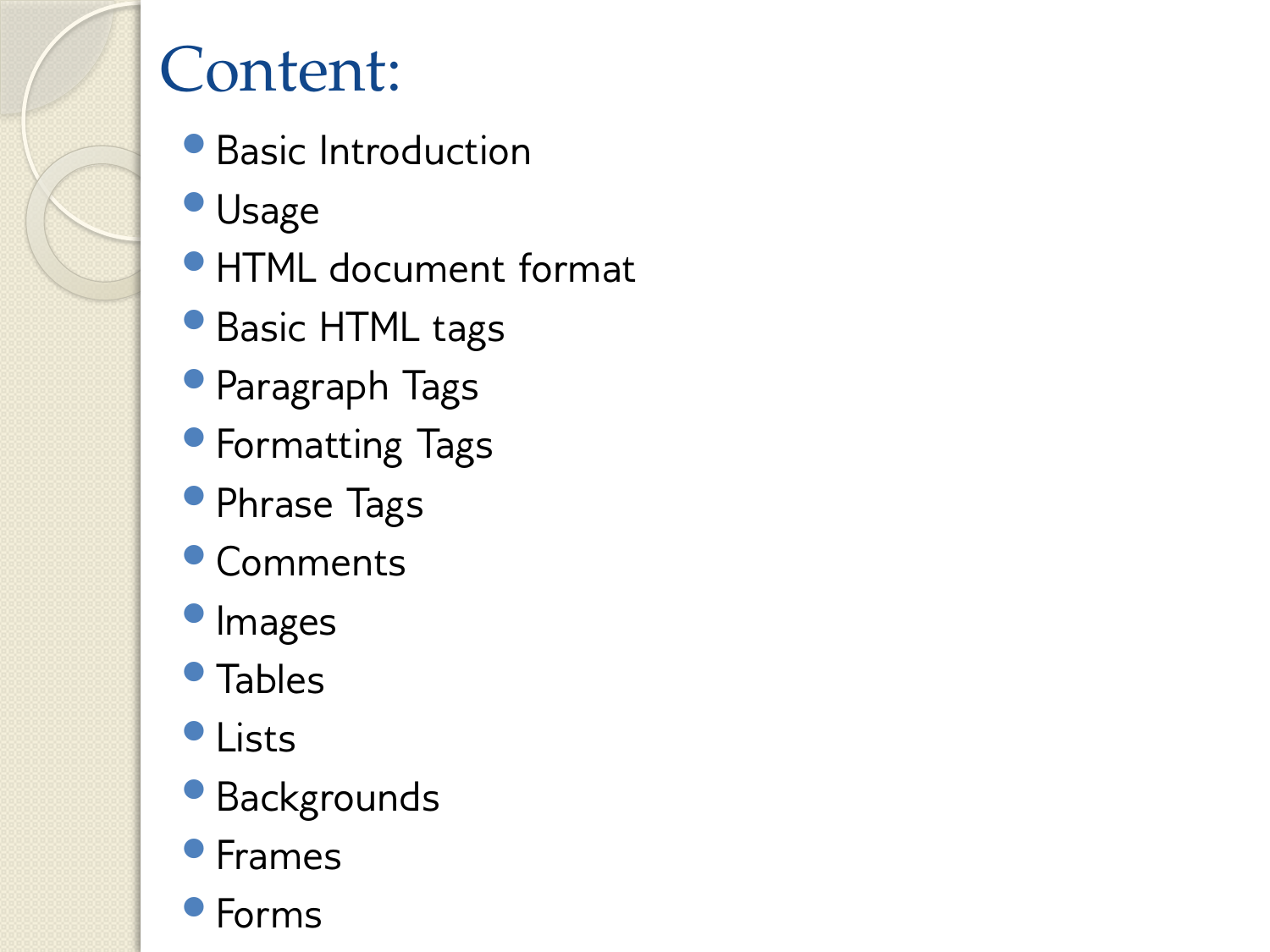

# Content:
Basic Introduction
Usage
HTML document format
Basic HTML tags
Paragraph Tags
Formatting Tags
Phrase Tags
Comments
Images
Tables
Lists
Backgrounds
Frames
Forms